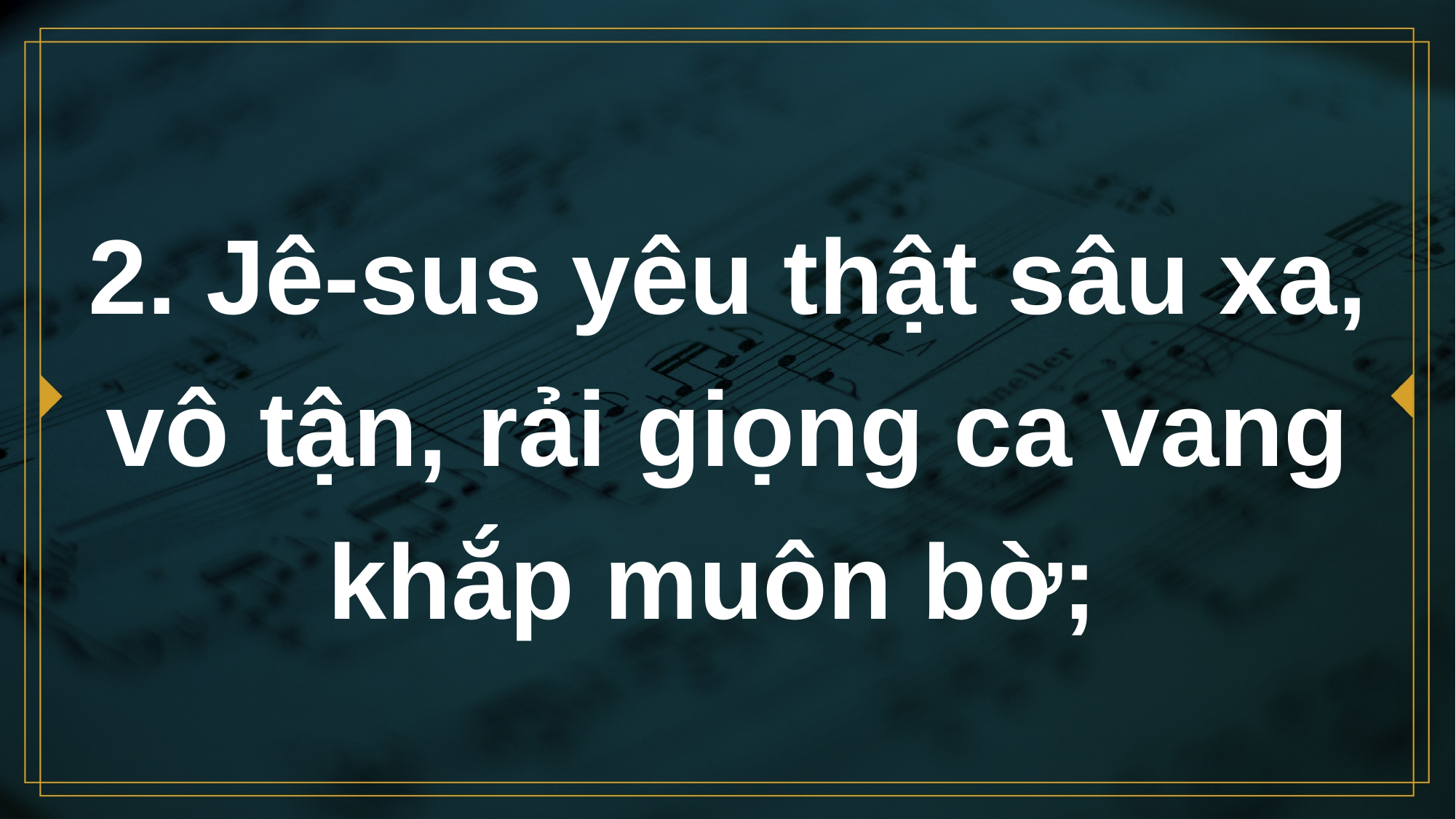

# 2. Jê-sus yêu thật sâu xa, vô tận, rải giọng ca vang khắp muôn bờ;